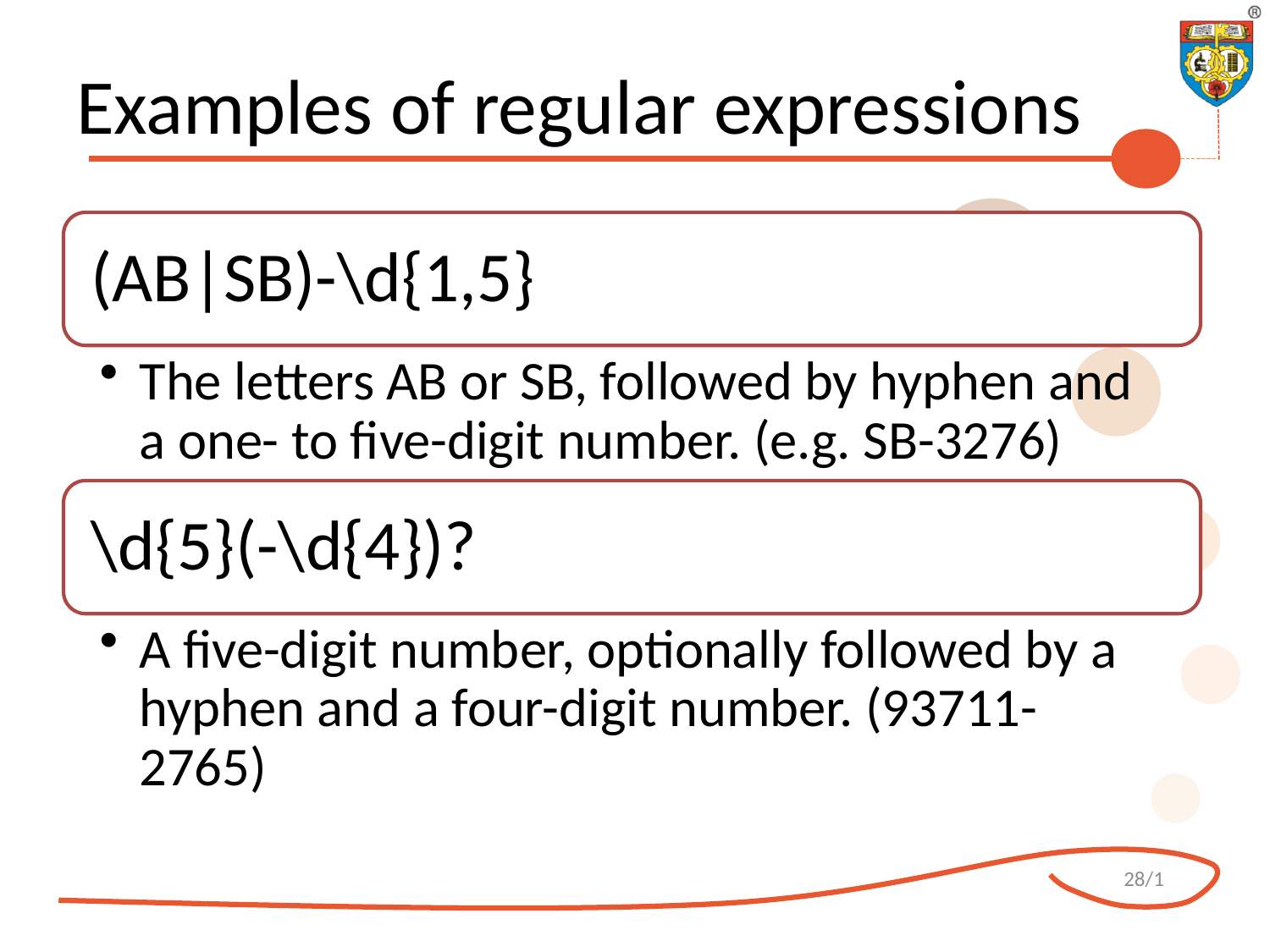

# Examples of regular expressions
(AB|SB)-\d{1,5}
The letters AB or SB, followed by hyphen and a one- to five-digit number. (e.g. SB-3276)
\d{5}(-\d{4})?
A five-digit number, optionally followed by a hyphen and a four-digit number. (93711-2765)